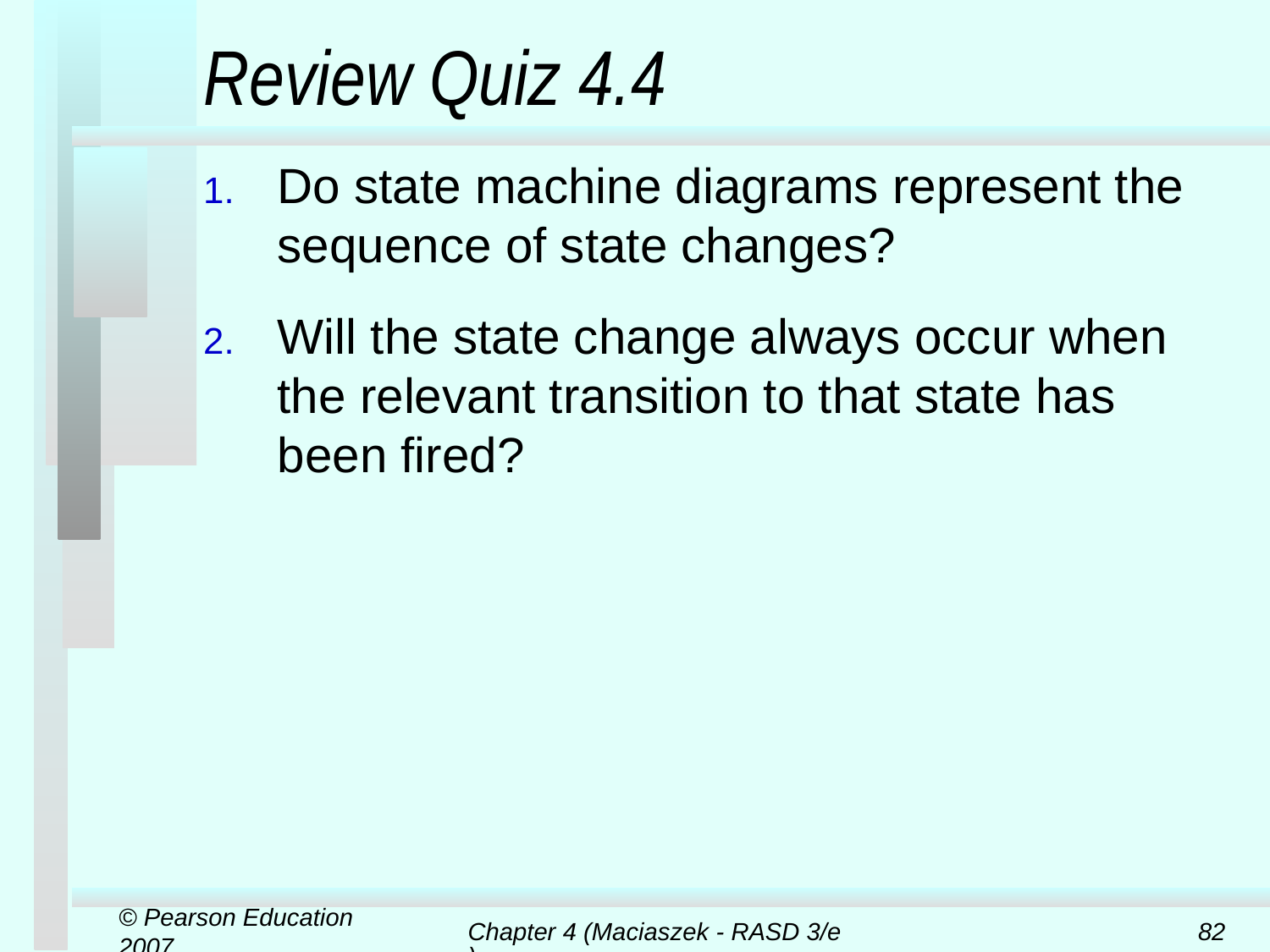

# Review Quiz 4.4
Do state machine diagrams represent the sequence of state changes?
Will the state change always occur when the relevant transition to that state has been fired?
© Pearson Education 2007
Chapter 4 (Maciaszek - RASD 3/e)
82